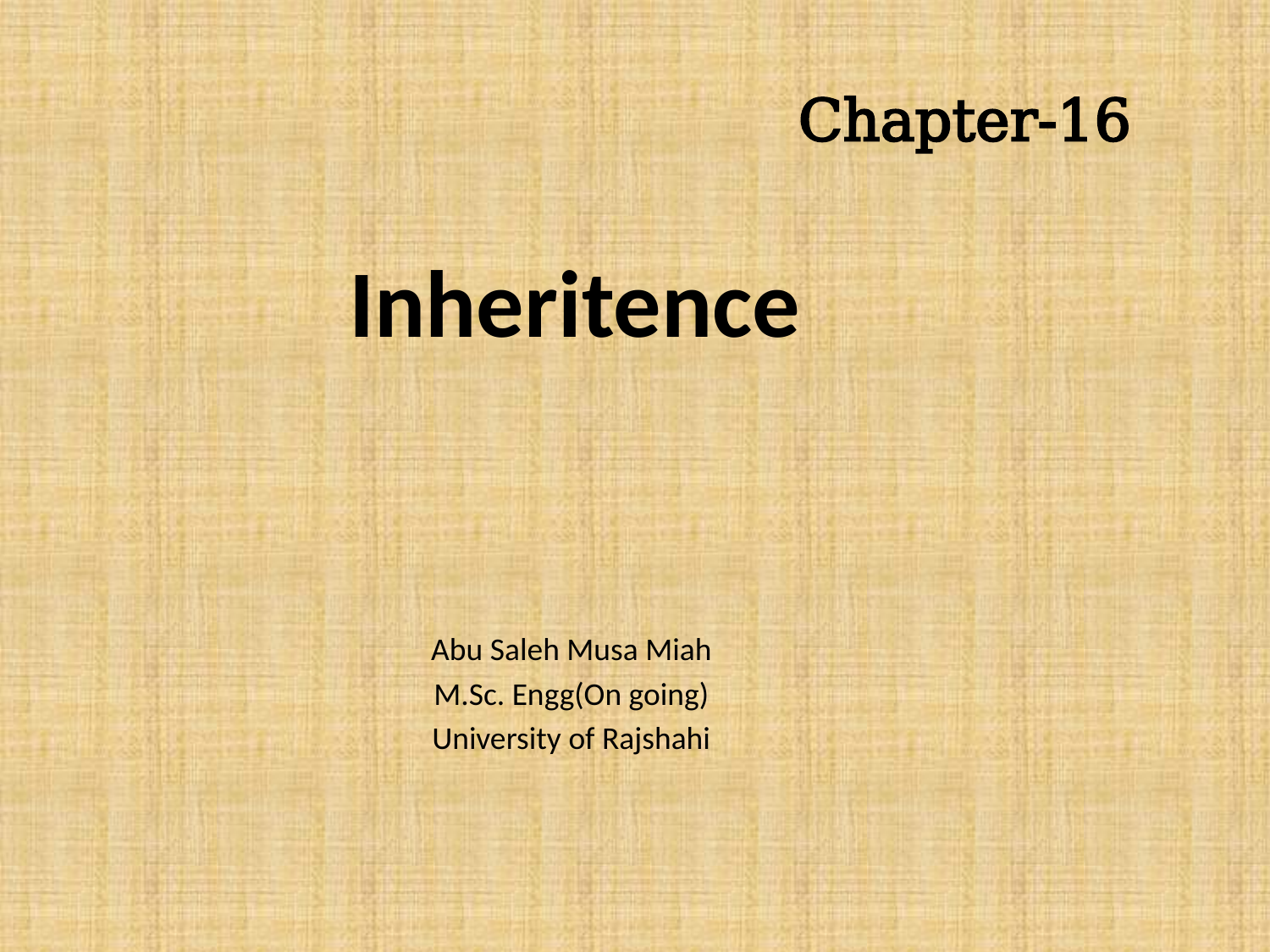

Chapter-16
 Inheritence

Abu Saleh Musa Miah
M.Sc. Engg(On going)
University of Rajshahi